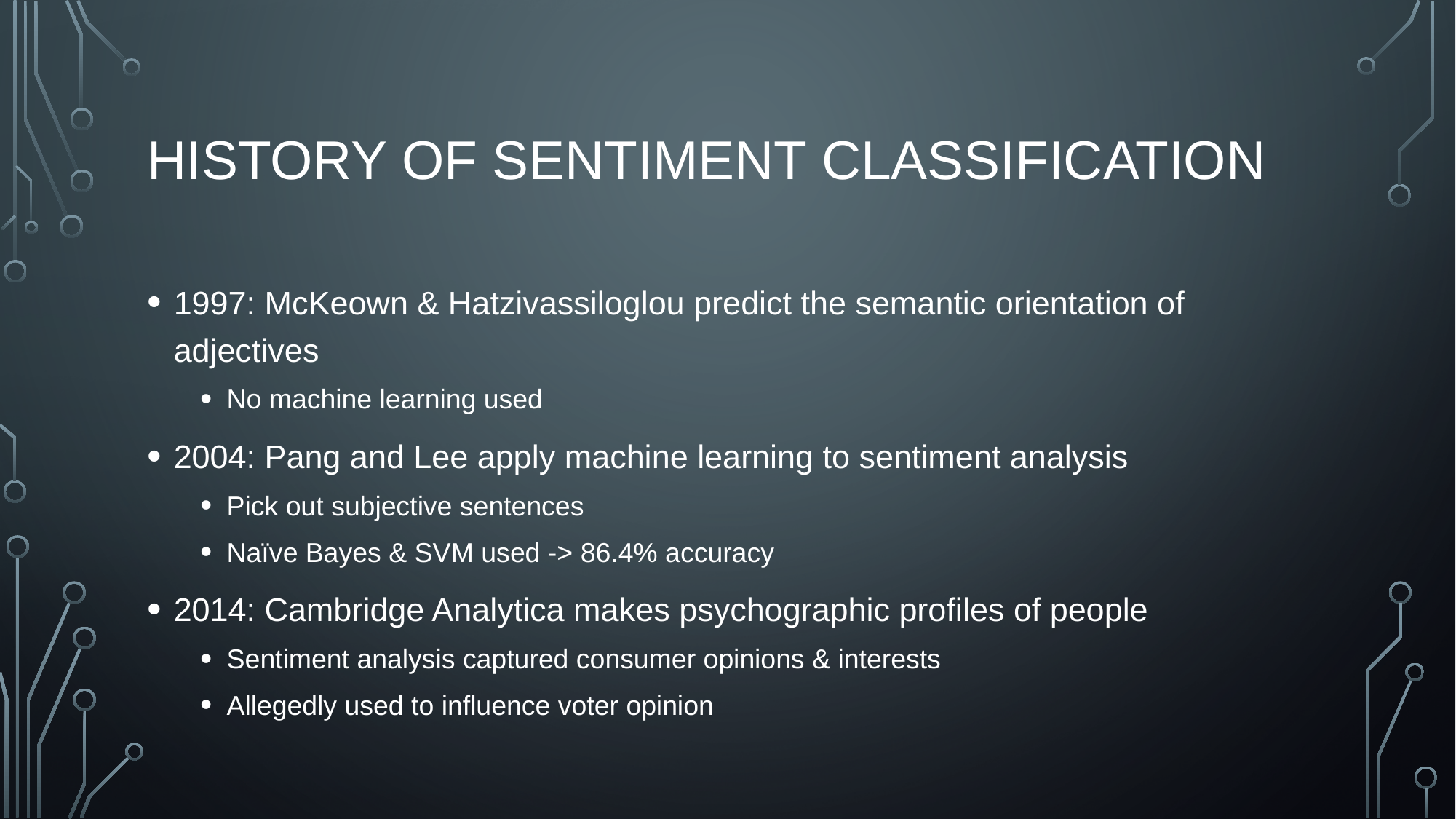

# History of Sentiment Classification
1997: McKeown & Hatzivassiloglou predict the semantic orientation of adjectives
No machine learning used
2004: Pang and Lee apply machine learning to sentiment analysis
Pick out subjective sentences
Naïve Bayes & SVM used -> 86.4% accuracy
2014: Cambridge Analytica makes psychographic profiles of people
Sentiment analysis captured consumer opinions & interests
Allegedly used to influence voter opinion